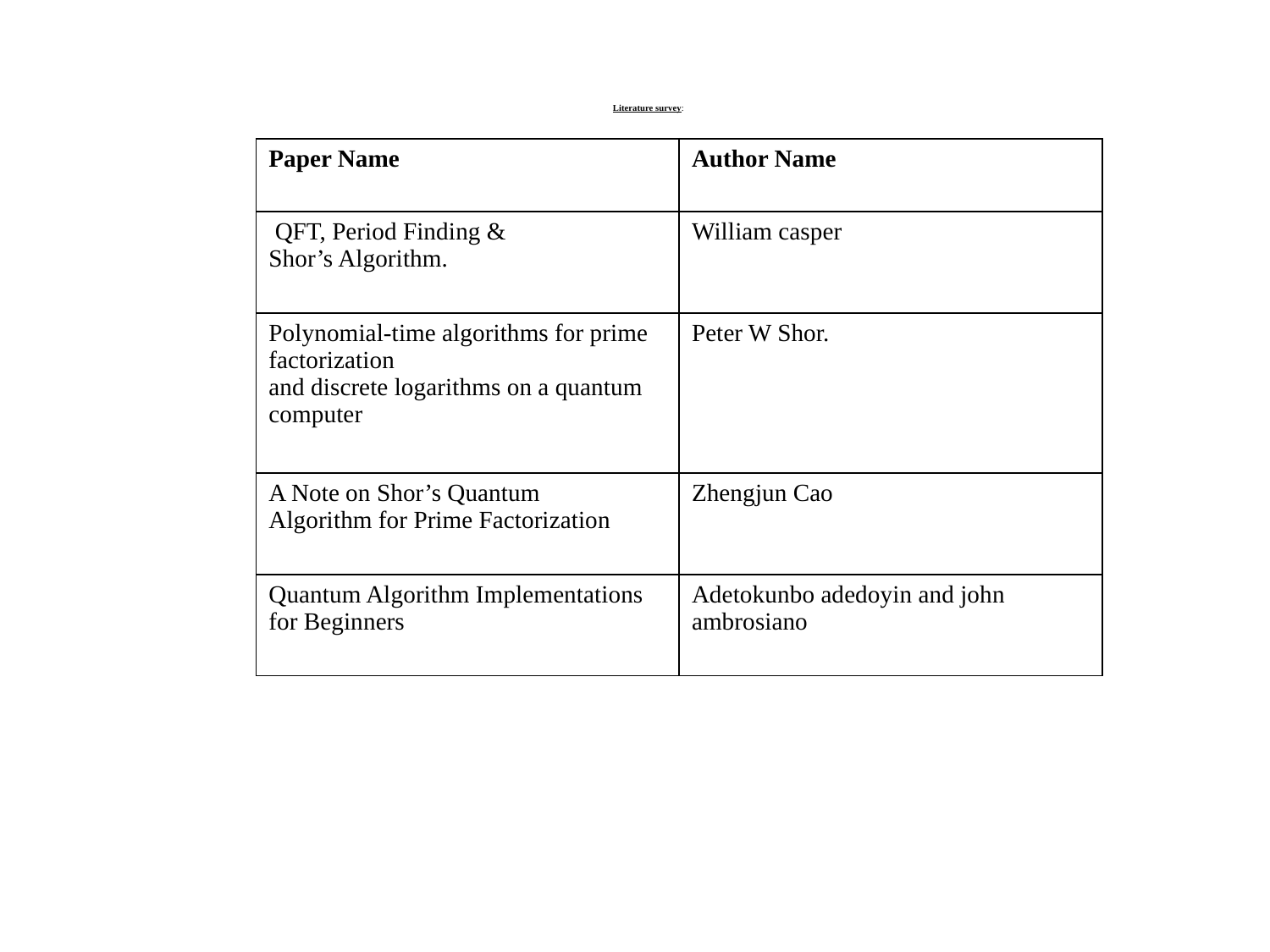

# Literature survey:
| Paper Name | Author Name |
| --- | --- |
| QFT, Period Finding & Shor’s Algorithm. | William casper |
| Polynomial-time algorithms for prime factorization and discrete logarithms on a quantum computer | Peter W Shor. |
| A Note on Shor’s Quantum Algorithm for Prime Factorization | Zhengjun Cao |
| Quantum Algorithm Implementations for Beginners | Adetokunbo adedoyin and john ambrosiano |